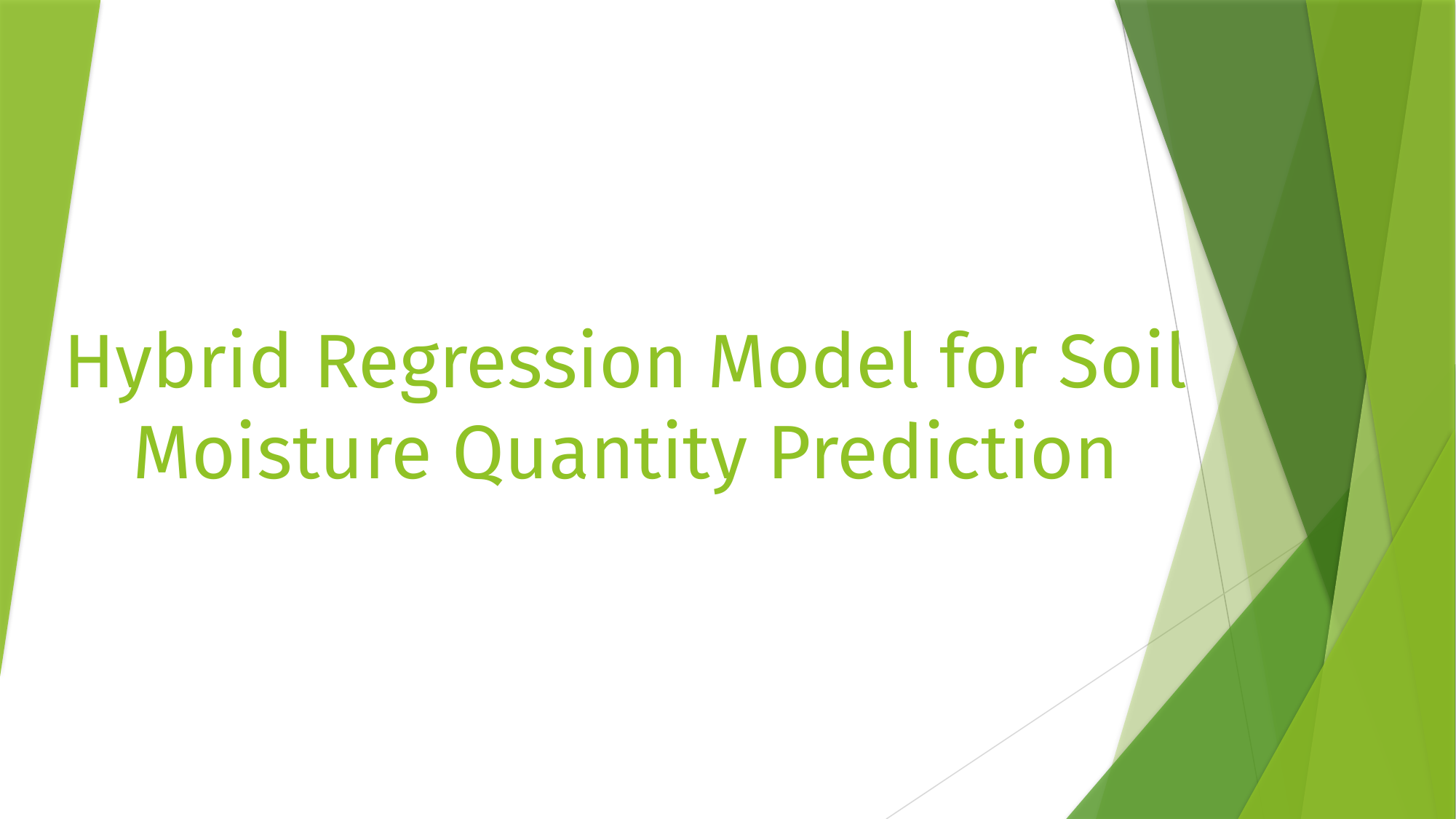

# Hybrid Regression Model for Soil Moisture Quantity Prediction